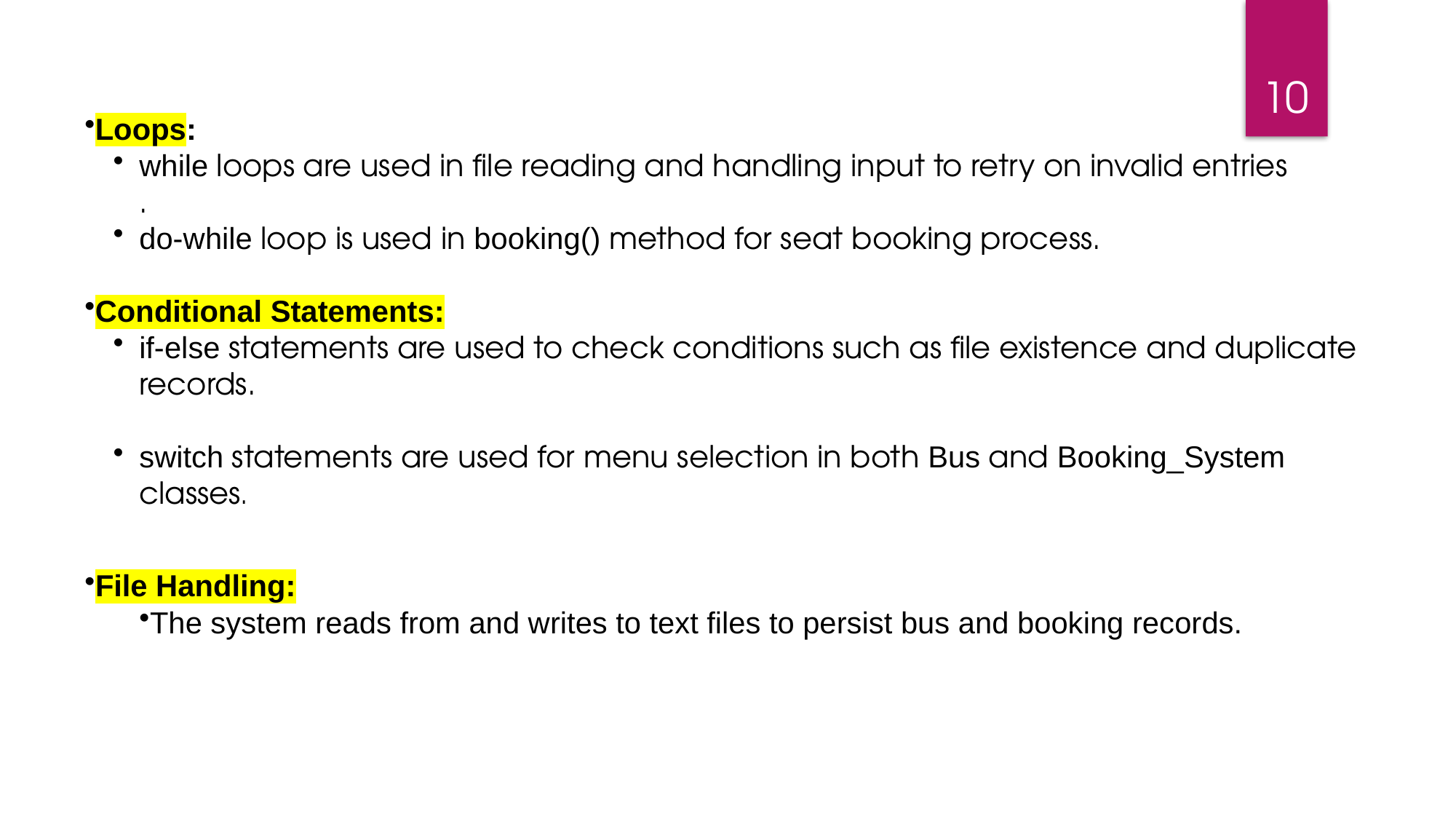

10
Loops:
while loops are used in file reading and handling input to retry on invalid entries
.
do-while loop is used in booking() method for seat booking process.
Conditional Statements:
if-else statements are used to check conditions such as file existence and duplicate records.
switch statements are used for menu selection in both Bus and Booking_System classes.
File Handling:
The system reads from and writes to text files to persist bus and booking records.